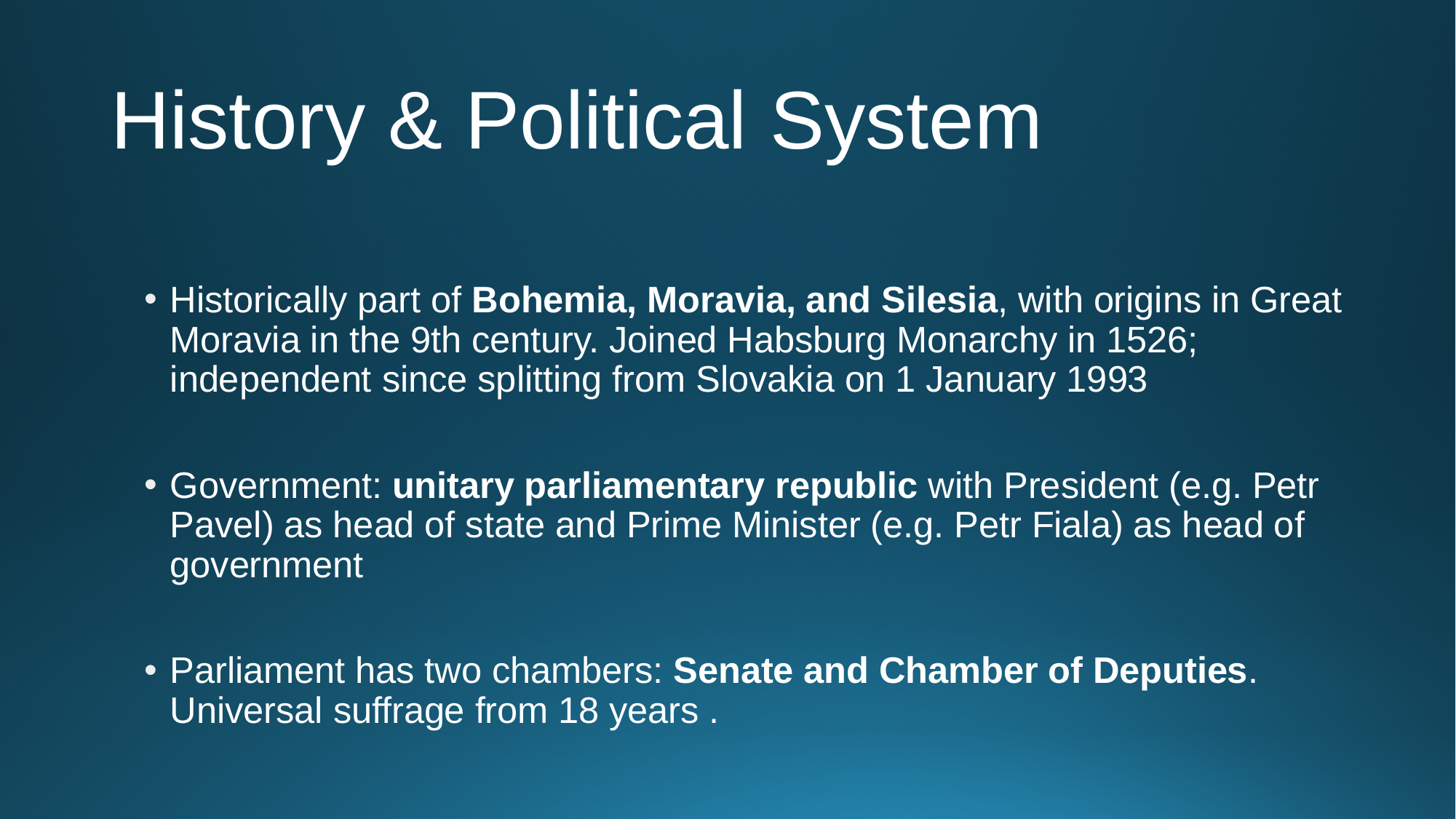

# History & Political System

Historically part of Bohemia, Moravia, and Silesia, with origins in Great Moravia in the 9th century. Joined Habsburg Monarchy in 1526; independent since splitting from Slovakia on 1 January 1993

Government: unitary parliamentary republic with President (e.g. Petr Pavel) as head of state and Prime Minister (e.g. Petr Fiala) as head of government

Parliament has two chambers: Senate and Chamber of Deputies. Universal suffrage from 18 years .